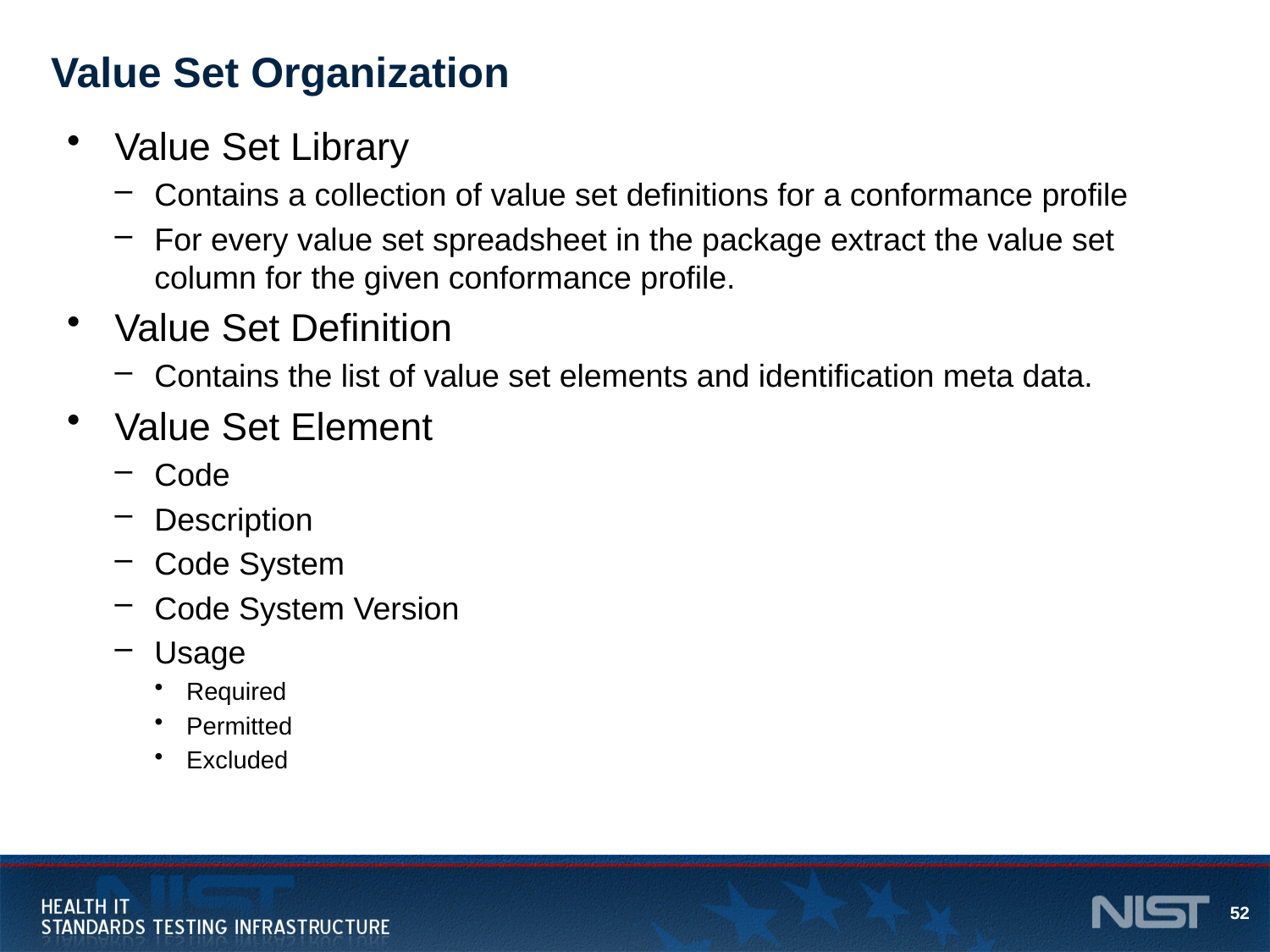

# Value Set Organization
Value Set Library
Contains a collection of value set definitions for a conformance profile
For every value set spreadsheet in the package extract the value set column for the given conformance profile.
Value Set Definition
Contains the list of value set elements and identification meta data.
Value Set Element
Code
Description
Code System
Code System Version
Usage
Required
Permitted
Excluded